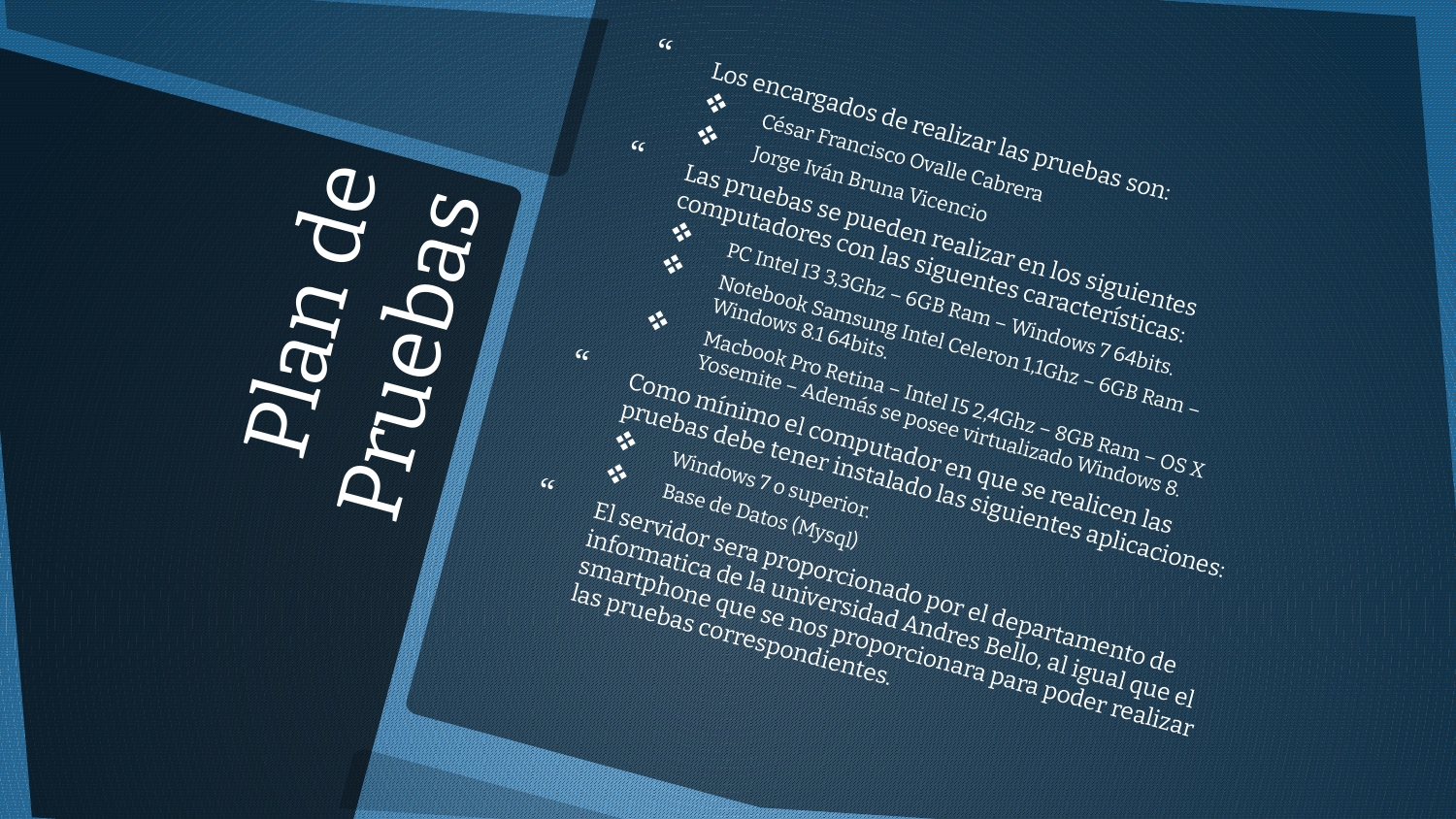

Los encargados de realizar las pruebas son:
César Francisco Ovalle Cabrera
Jorge Iván Bruna Vicencio
Las pruebas se pueden realizar en los siguientes computadores con las siguentes características:
PC Intel I3 3,3Ghz – 6GB Ram – Windows 7 64bits.
Notebook Samsung Intel Celeron 1,1Ghz – 6GB Ram – Windows 8.1 64bits.
Macbook Pro Retina – Intel I5 2,4Ghz – 8GB Ram – OS X Yosemite – Además se posee virtualizado Windows 8.
Como mínimo el computador en que se realicen las pruebas debe tener instalado las siguientes aplicaciones:
Windows 7 o superior.
Base de Datos (Mysql)
El servidor sera proporcionado por el departamento de informatica de la universidad Andres Bello, al igual que el smartphone que se nos proporcionara para poder realizar las pruebas correspondientes.

# Plan de Pruebas